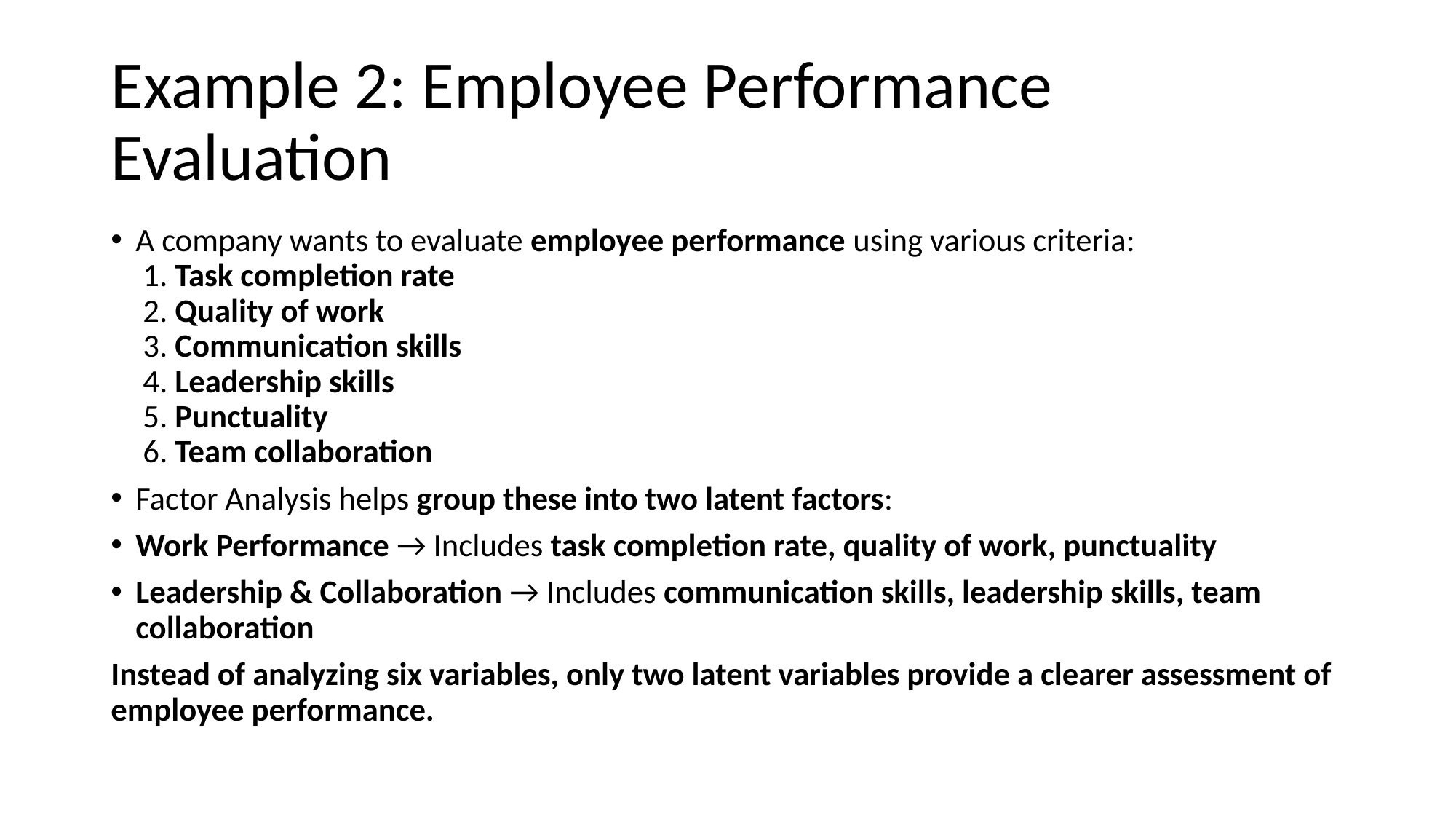

# Example 2: Employee Performance Evaluation
A company wants to evaluate employee performance using various criteria:
 1. Task completion rate
 2. Quality of work
 3. Communication skills
 4. Leadership skills
 5. Punctuality
 6. Team collaboration
Factor Analysis helps group these into two latent factors:
Work Performance → Includes task completion rate, quality of work, punctuality
Leadership & Collaboration → Includes communication skills, leadership skills, team collaboration
Instead of analyzing six variables, only two latent variables provide a clearer assessment of employee performance.